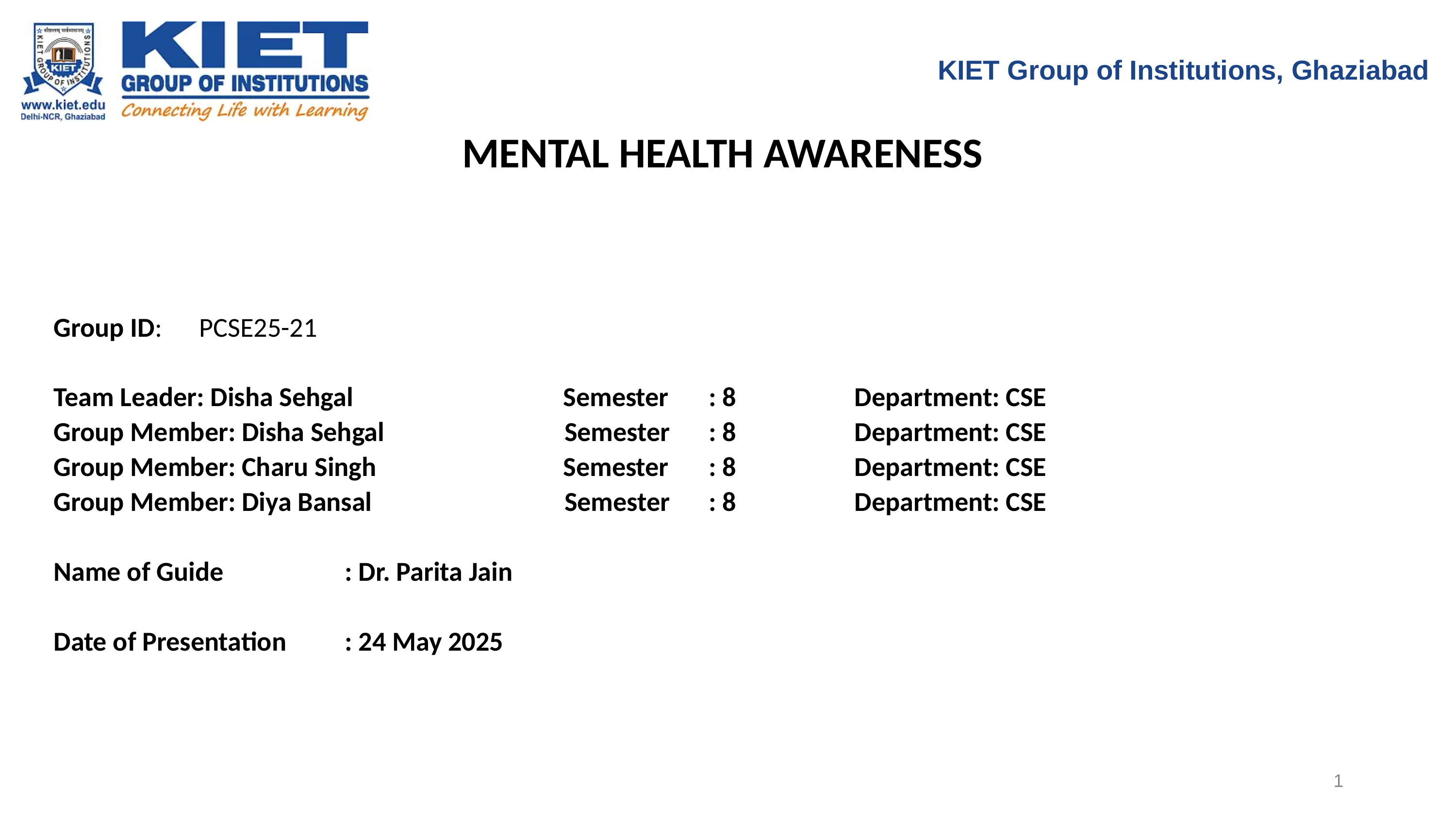

KIET Group of Institutions, Ghaziabad
MENTAL HEALTH AWARENESS
Group ID:	PCSE25-21

Team Leader: Disha Sehgal			Semester	: 8		Department: CSE
Group Member: Disha Sehgal		            Semester	: 8		Department: CSE
Group Member: Charu Singh			Semester	: 8		Department: CSE
Group Member: Diya Bansal		            Semester	: 8		Department: CSE

Name of Guide		: Dr. Parita Jain

Date of Presentation	: 24 May 2025
1